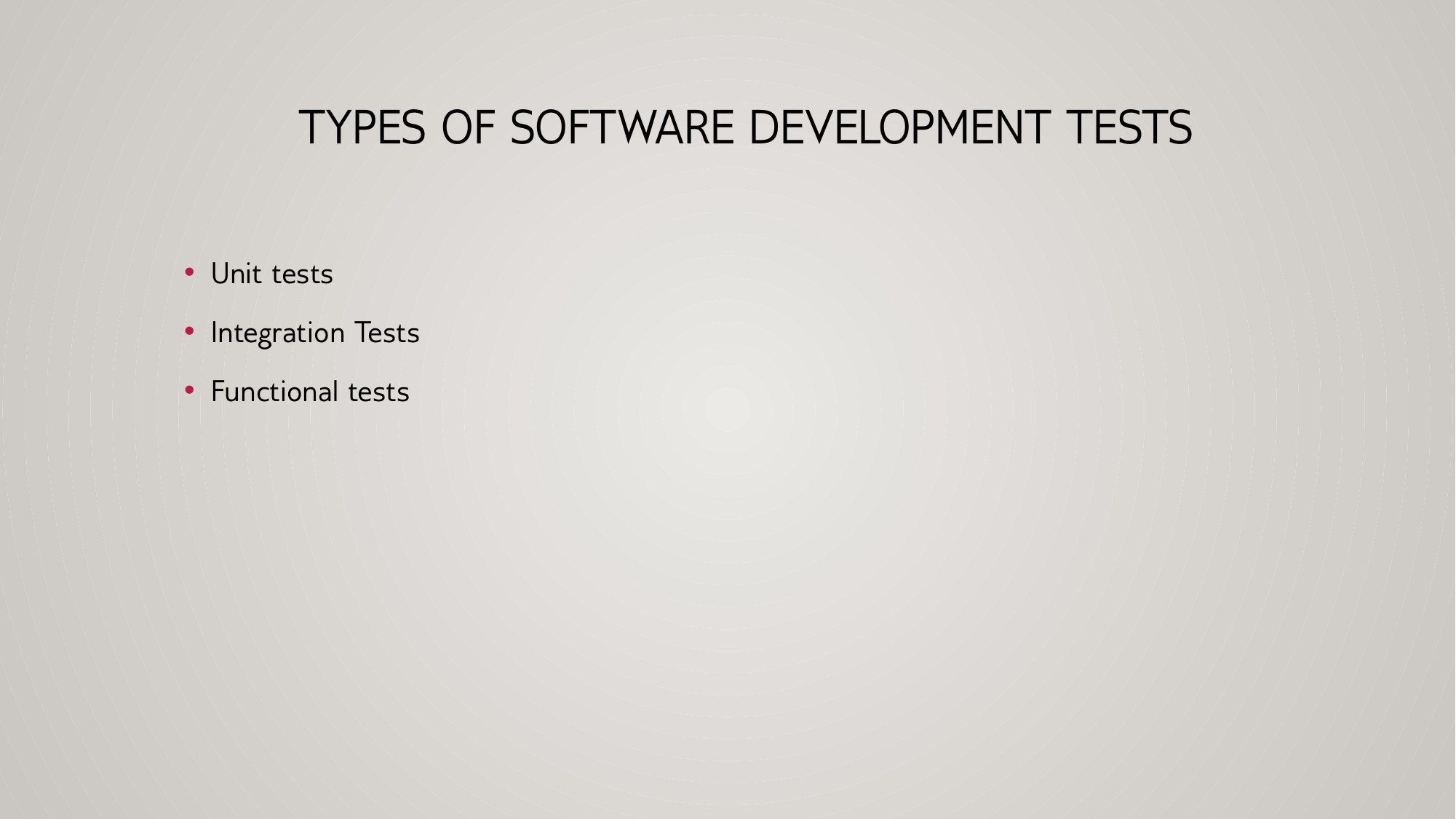

# Types of Software Development Tests
Unit tests
Integration Tests
Functional tests